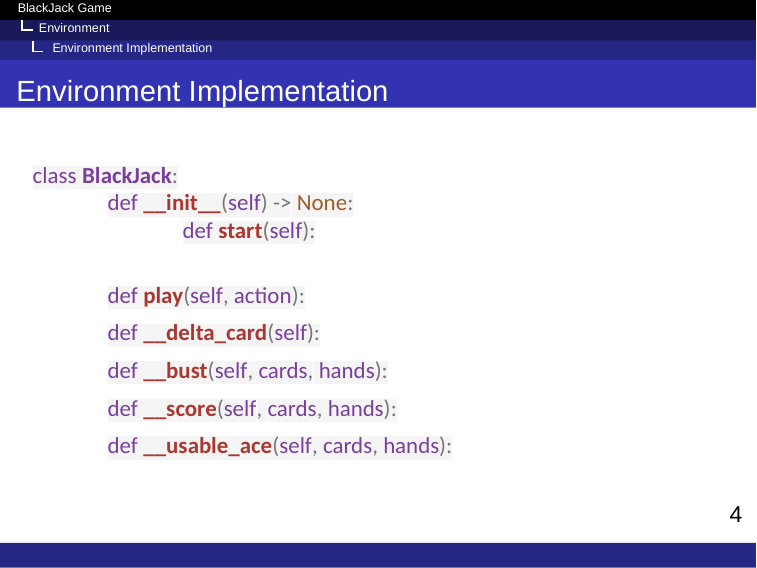

BlackJack Game
Admin

             Environment

               Environment Implementation

  Environment Implementation
class BlackJack:
def __init__(self) -> None:
	def start(self):

def play(self, action):
def __delta_card(self):
def __bust(self, cards, hands):
def __score(self, cards, hands):
def __usable_ace(self, cards, hands):
4